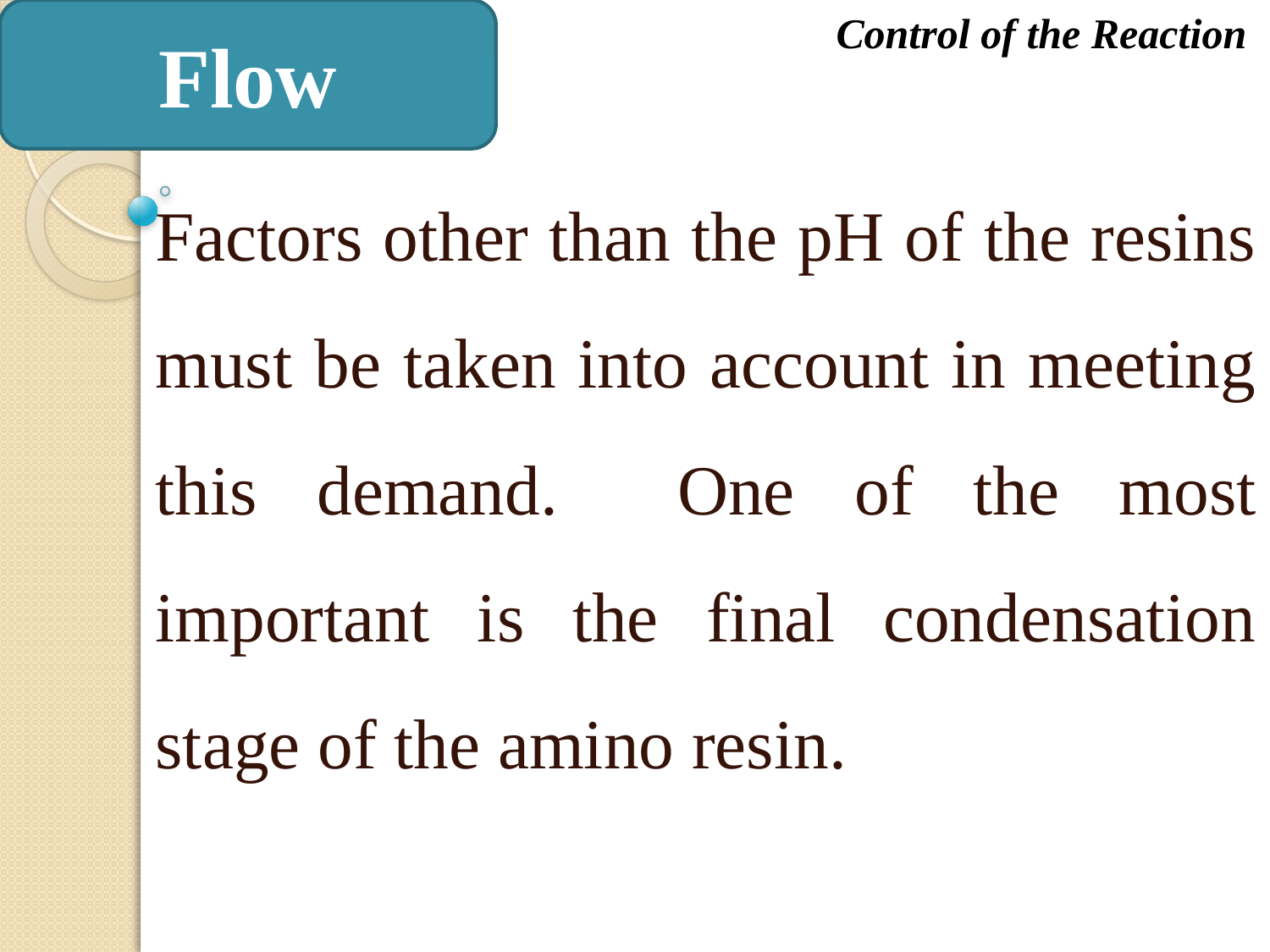

Flow
Control of the Reaction
Factors other than the pH of the resins must be taken into account in meeting this demand.  One of the most important is the final condensation stage of the amino resin.